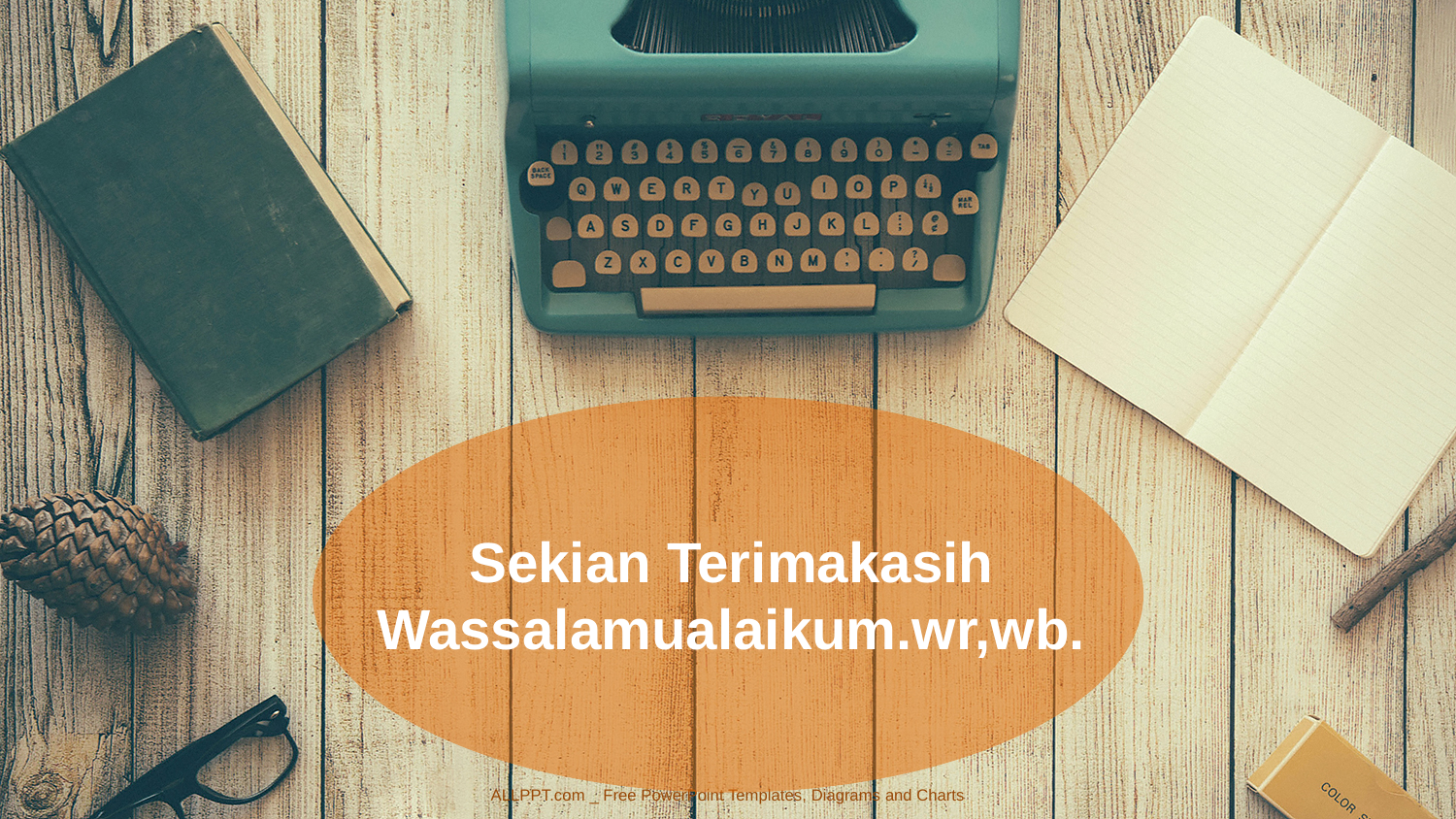

Sekian Terimakasih
Wassalamualaikum.wr,wb.

ALLPPT.com _ Free PowerPoint Templates, Diagrams and Charts